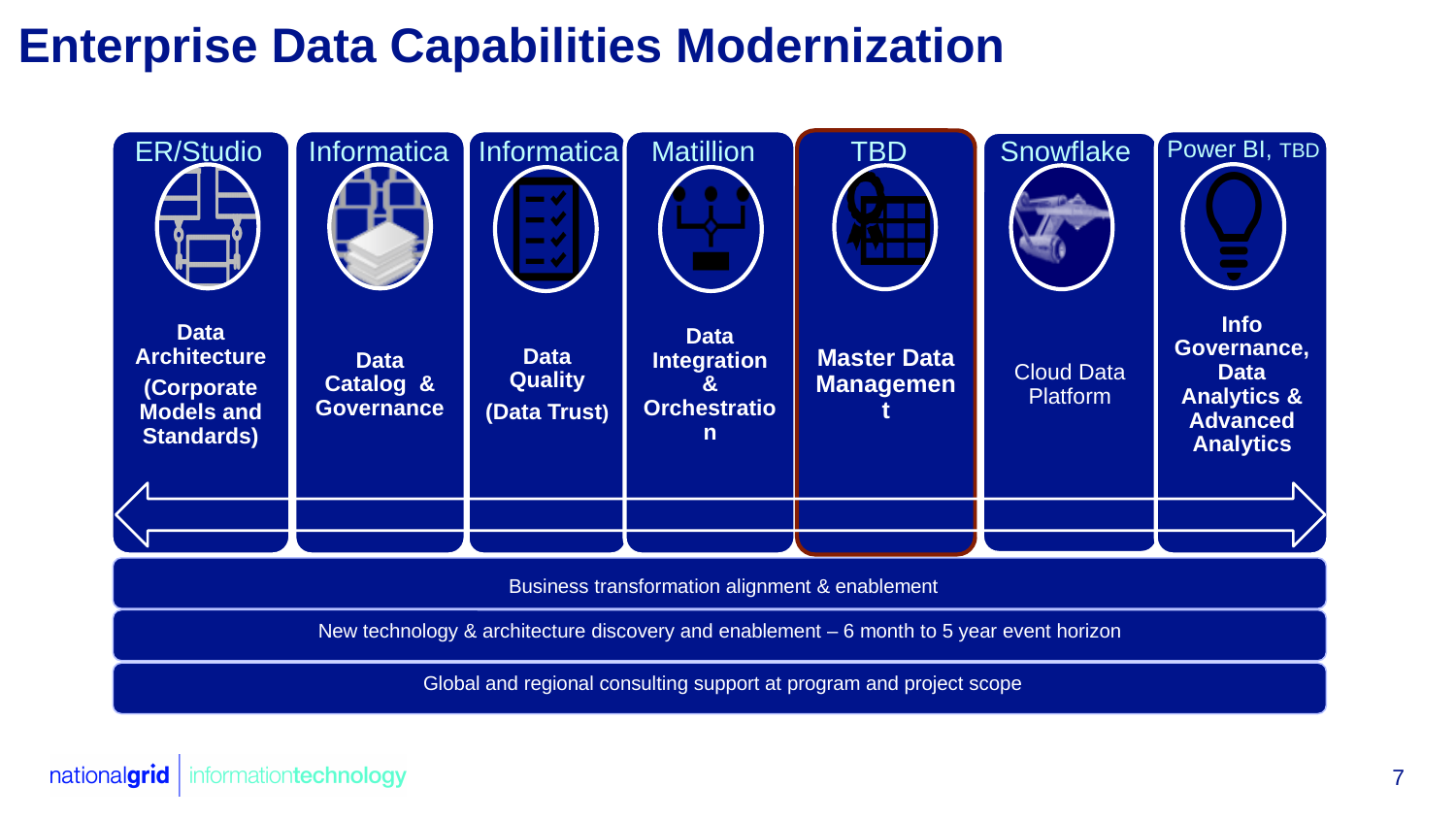

Enterprise Data Capabilities Modernization
Data Architecture
(Corporate Models and Standards)
Data Catalog  & Governance
Data Quality
(Data Trust)
Data Integration & Orchestration
Master Data Management
Cloud Data Platform
Info Governance, Data Analytics & Advanced Analytics
ER/Studio
Informatica
Informatica
Matillion
TBD
Snowflake
Power BI, TBD
 Business transformation alignment & enablement

New technology & architecture discovery and enablement – 6 month to 5 year event horizon

 Global and regional consulting support at program and project scope